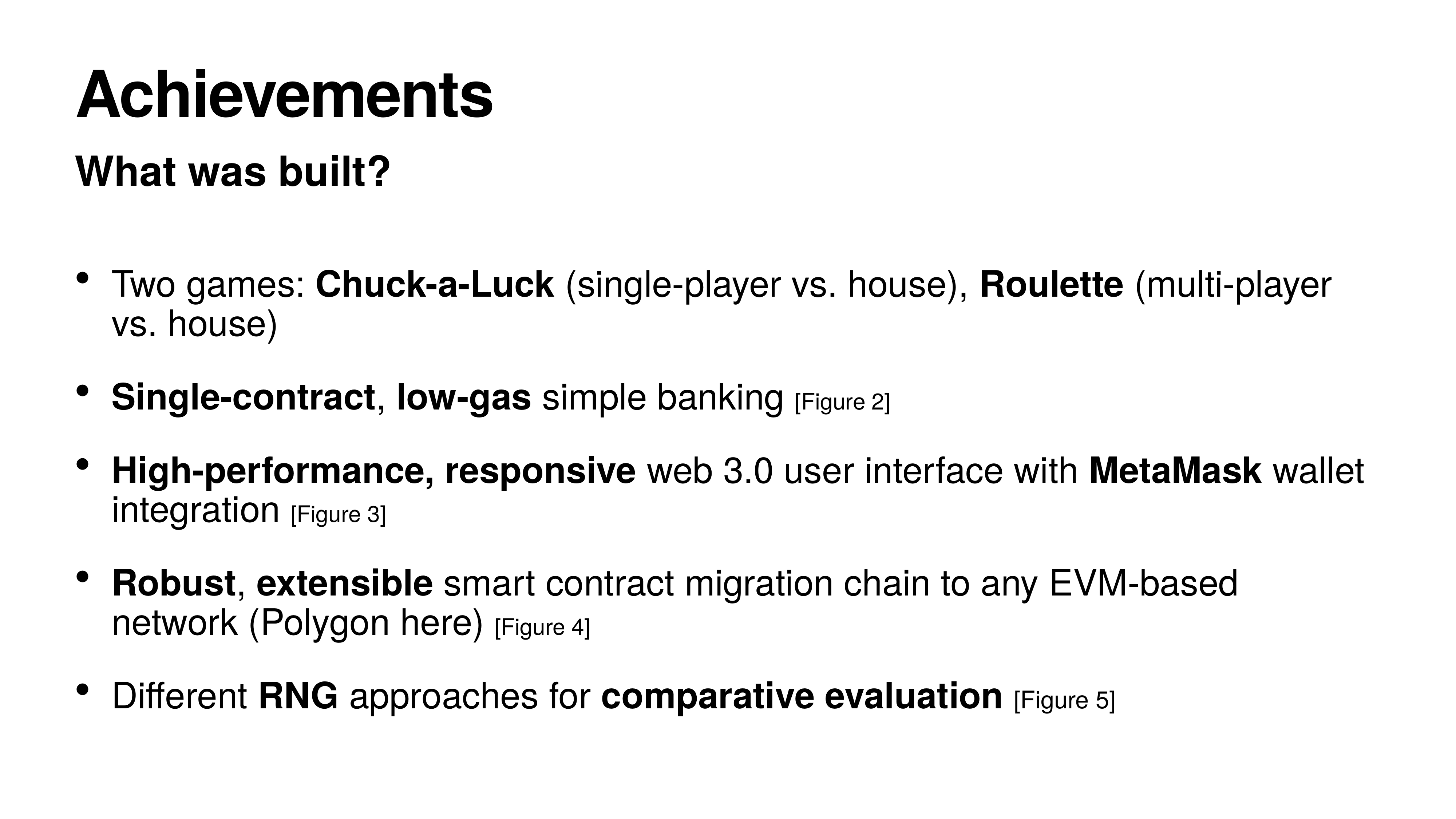

# Achievements
What was built?
Two games: Chuck-a-Luck (single-player vs. house), Roulette (multi-player vs. house)
Single-contract, low-gas simple banking [Figure 2]
High-performance, responsive web 3.0 user interface with MetaMask wallet integration [Figure 3]
Robust, extensible smart contract migration chain to any EVM-based network (Polygon here) [Figure 4]
Different RNG approaches for comparative evaluation [Figure 5]